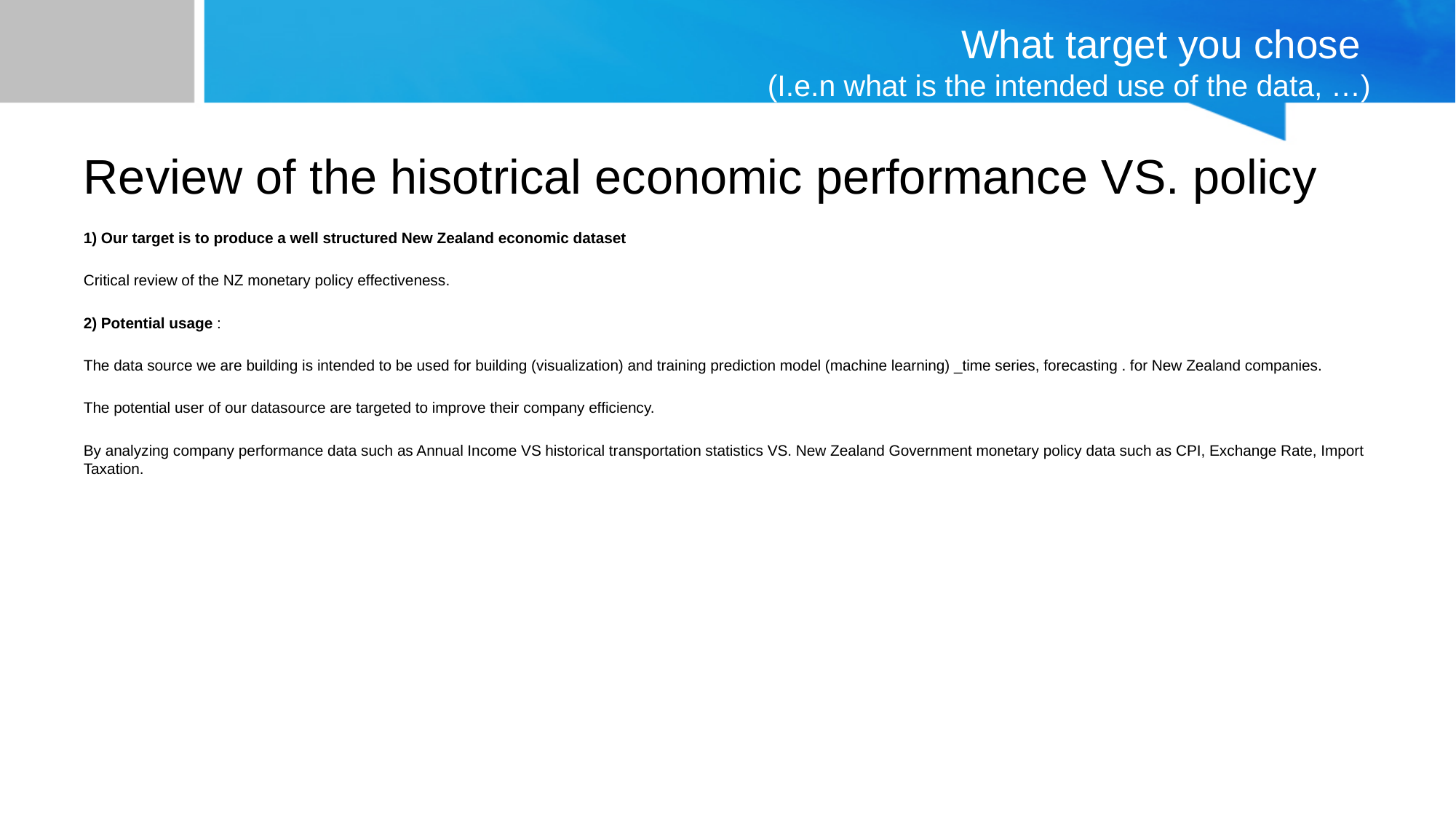

# What target you chose (I.e.n what is the intended use of the data, …)
Review of the hisotrical economic performance VS. policy

1) Our target is to produce a well structured New Zealand economic dataset

Critical review of the NZ monetary policy effectiveness.

2) Potential usage :

The data source we are building is intended to be used for building (visualization) and training prediction model (machine learning) _time series, forecasting . for New Zealand companies.

The potential user of our datasource are targeted to improve their company efficiency.

By analyzing company performance data such as Annual Income VS historical transportation statistics VS. New Zealand Government monetary policy data such as CPI, Exchange Rate, Import Taxation.